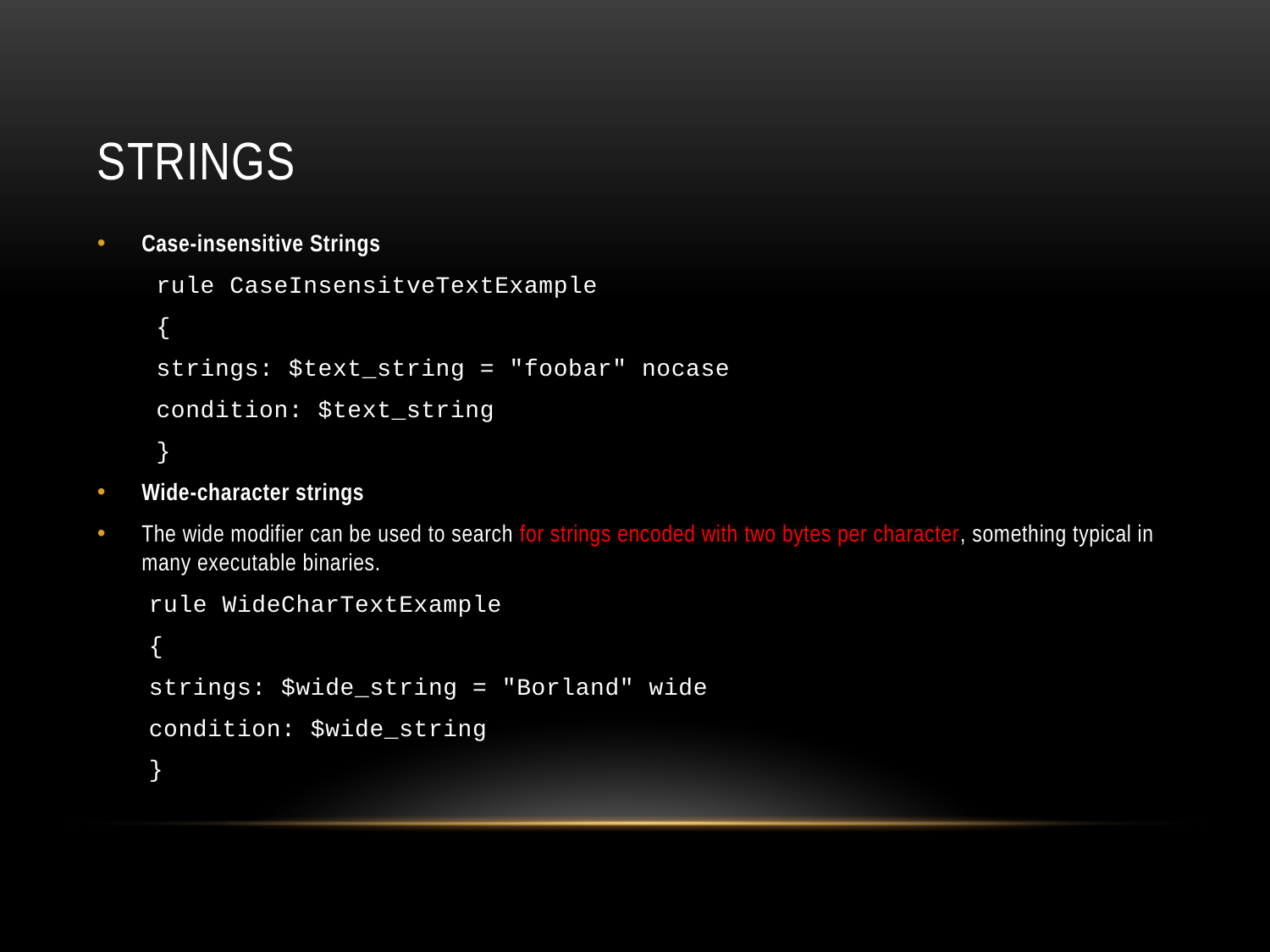

# strings
Case-insensitive Strings
rule CaseInsensitveTextExample
{
	strings: $text_string = "foobar" nocase
	condition: $text_string
}
Wide-character strings
The wide modifier can be used to search for strings encoded with two bytes per character, something typical in many executable binaries.
rule WideCharTextExample
{
	strings: $wide_string = "Borland" wide
	condition: $wide_string
}